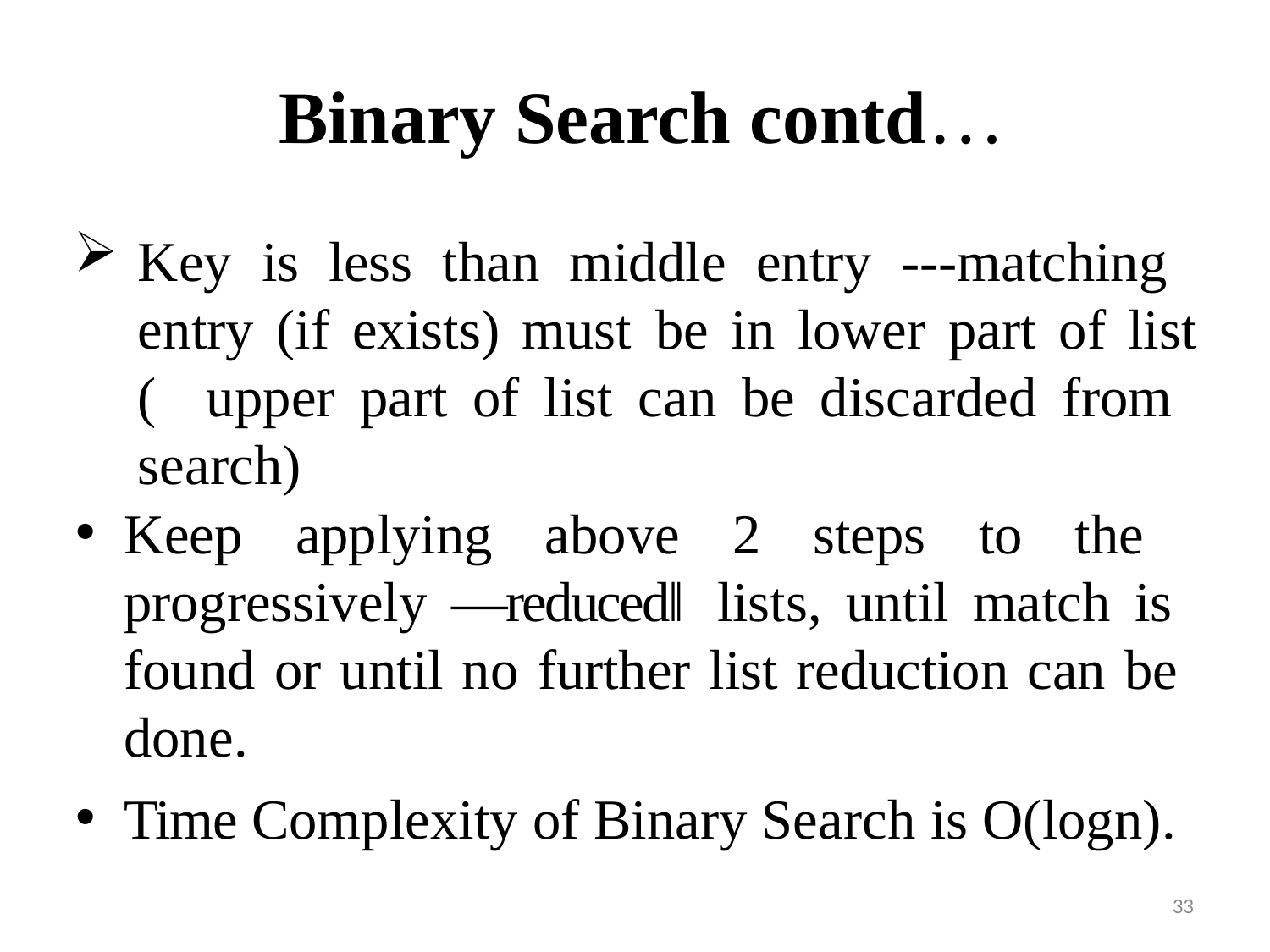

# Binary Search contd…
Key is less than middle entry ---matching  entry (if exists) must be in lower part of list (  upper part of list can be discarded from  search)
Keep applying above 2 steps to the  progressively ―reduced‖ lists, until match is  found or until no further list reduction can be  done.
Time Complexity of Binary Search is O(logn).
33